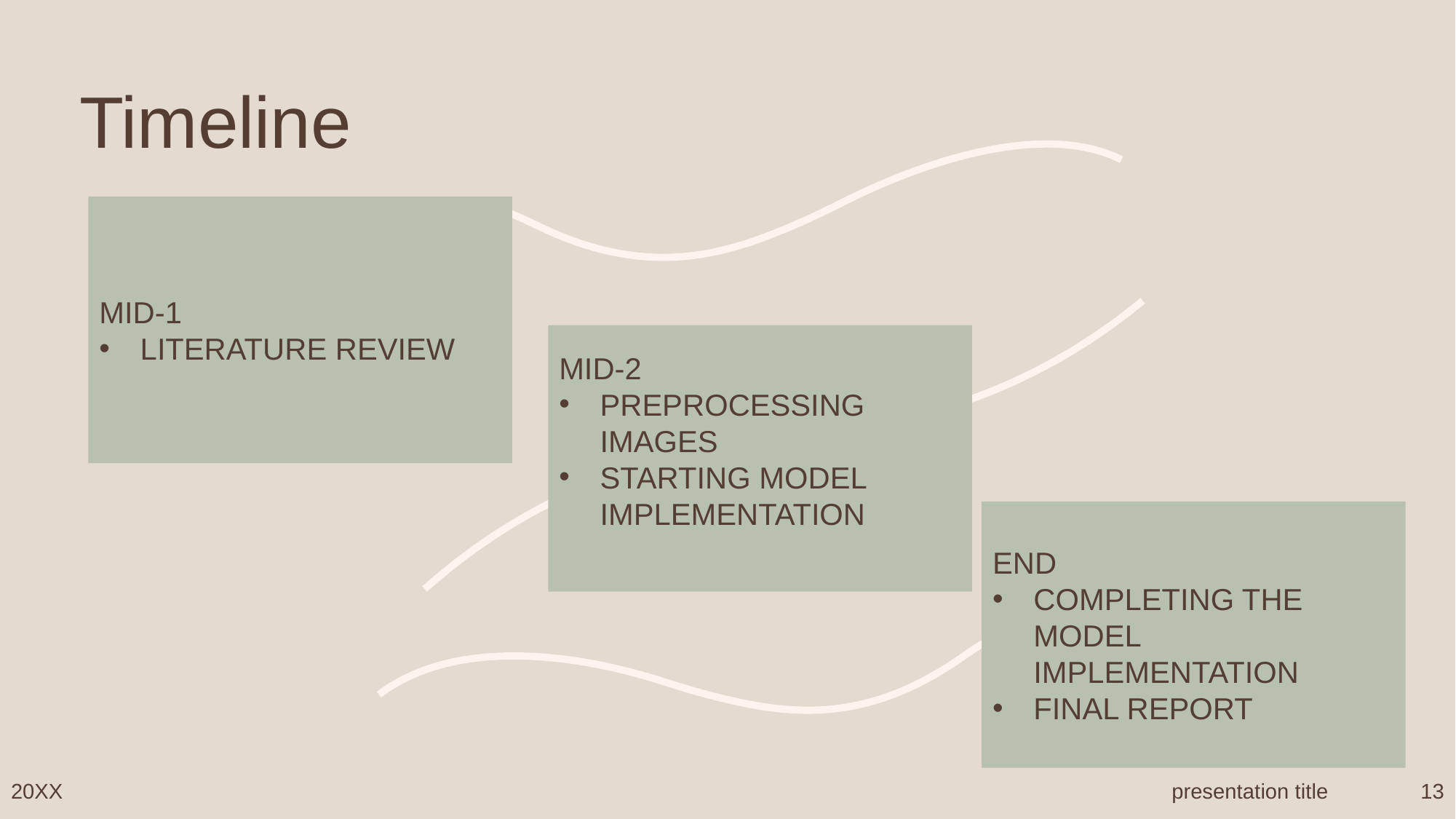

# Timeline
Mid-1
Literature Review
Mid-2
Preprocessing images
Starting Model implementation

End
Completing the model implementation
Final Report

20XX
presentation title
13